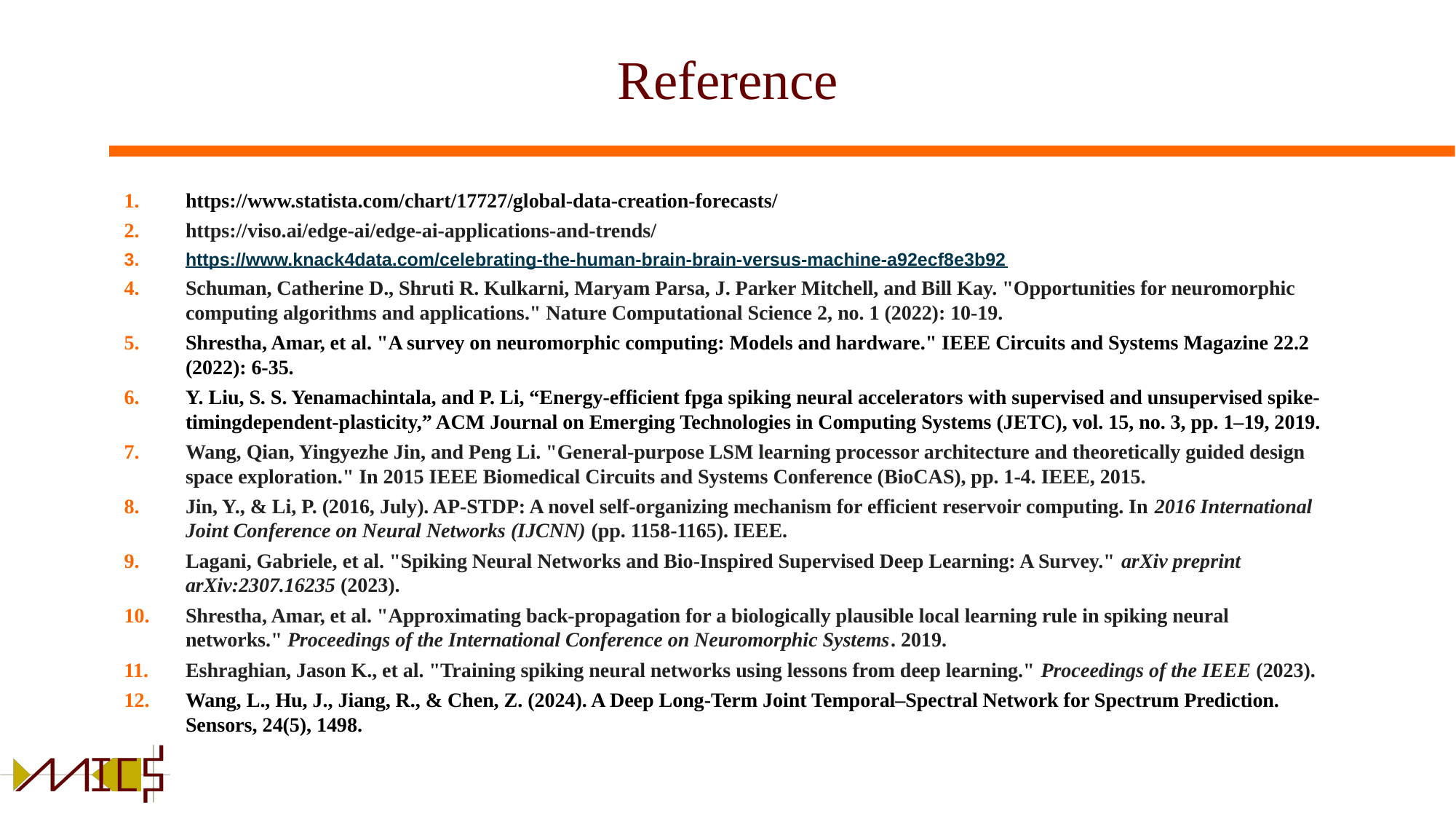

# Reference
https://www.statista.com/chart/17727/global-data-creation-forecasts/
https://viso.ai/edge-ai/edge-ai-applications-and-trends/
https://www.knack4data.com/celebrating-the-human-brain-brain-versus-machine-a92ecf8e3b92
Schuman, Catherine D., Shruti R. Kulkarni, Maryam Parsa, J. Parker Mitchell, and Bill Kay. "Opportunities for neuromorphic computing algorithms and applications." Nature Computational Science 2, no. 1 (2022): 10-19.
Shrestha, Amar, et al. "A survey on neuromorphic computing: Models and hardware." IEEE Circuits and Systems Magazine 22.2 (2022): 6-35.
Y. Liu, S. S. Yenamachintala, and P. Li, “Energy-efficient fpga spiking neural accelerators with supervised and unsupervised spike-timingdependent-plasticity,” ACM Journal on Emerging Technologies in Computing Systems (JETC), vol. 15, no. 3, pp. 1–19, 2019.
Wang, Qian, Yingyezhe Jin, and Peng Li. "General-purpose LSM learning processor architecture and theoretically guided design space exploration." In 2015 IEEE Biomedical Circuits and Systems Conference (BioCAS), pp. 1-4. IEEE, 2015.
Jin, Y., & Li, P. (2016, July). AP-STDP: A novel self-organizing mechanism for efficient reservoir computing. In 2016 International Joint Conference on Neural Networks (IJCNN) (pp. 1158-1165). IEEE.
Lagani, Gabriele, et al. "Spiking Neural Networks and Bio-Inspired Supervised Deep Learning: A Survey." arXiv preprint arXiv:2307.16235 (2023).
Shrestha, Amar, et al. "Approximating back-propagation for a biologically plausible local learning rule in spiking neural networks." Proceedings of the International Conference on Neuromorphic Systems. 2019.
Eshraghian, Jason K., et al. "Training spiking neural networks using lessons from deep learning." Proceedings of the IEEE (2023).
Wang, L., Hu, J., Jiang, R., & Chen, Z. (2024). A Deep Long-Term Joint Temporal–Spectral Network for Spectrum Prediction. Sensors, 24(5), 1498.